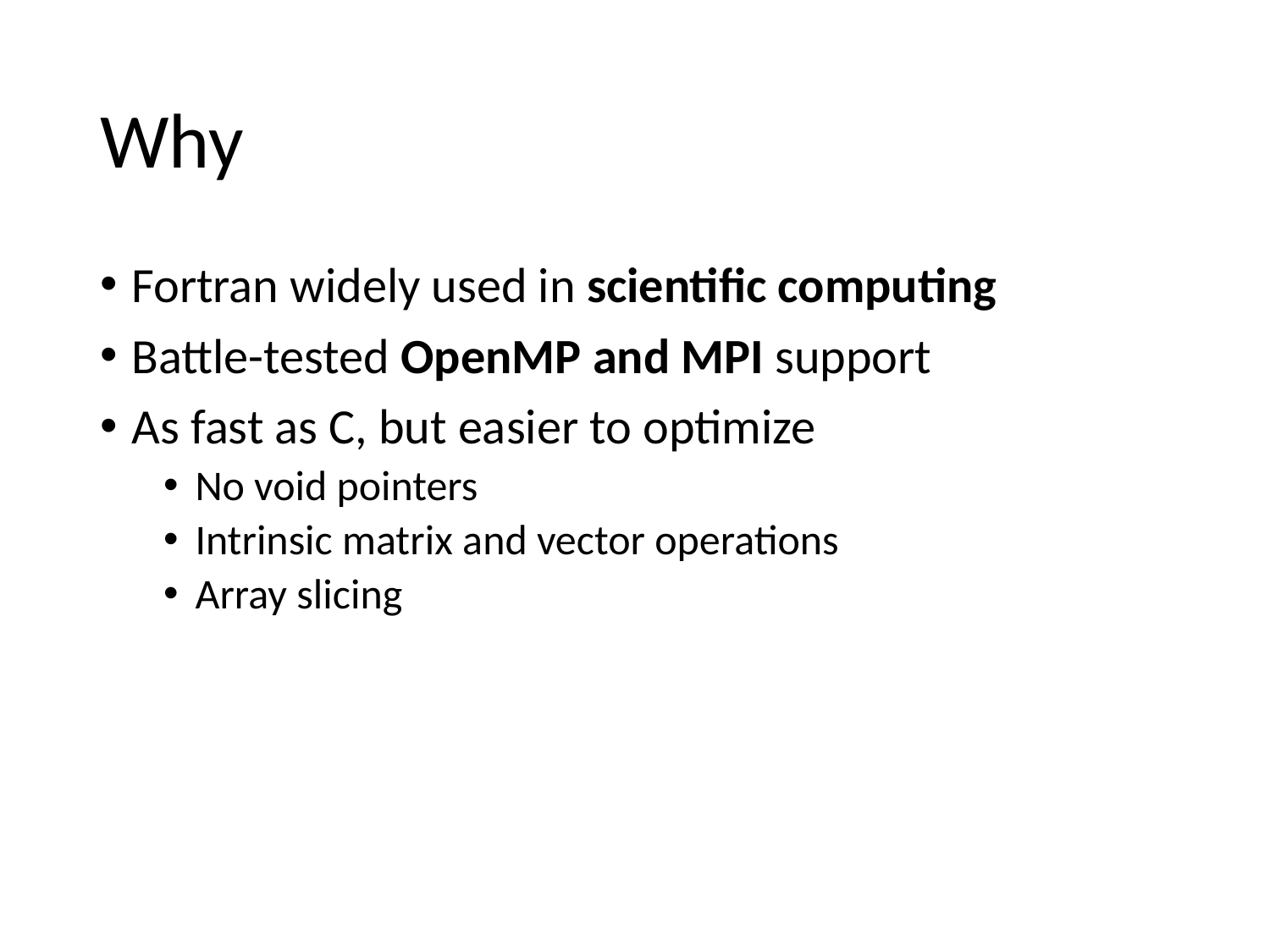

# Why
Fortran widely used in scientific computing
Battle-tested OpenMP and MPI support
As fast as C, but easier to optimize
No void pointers
Intrinsic matrix and vector operations
Array slicing